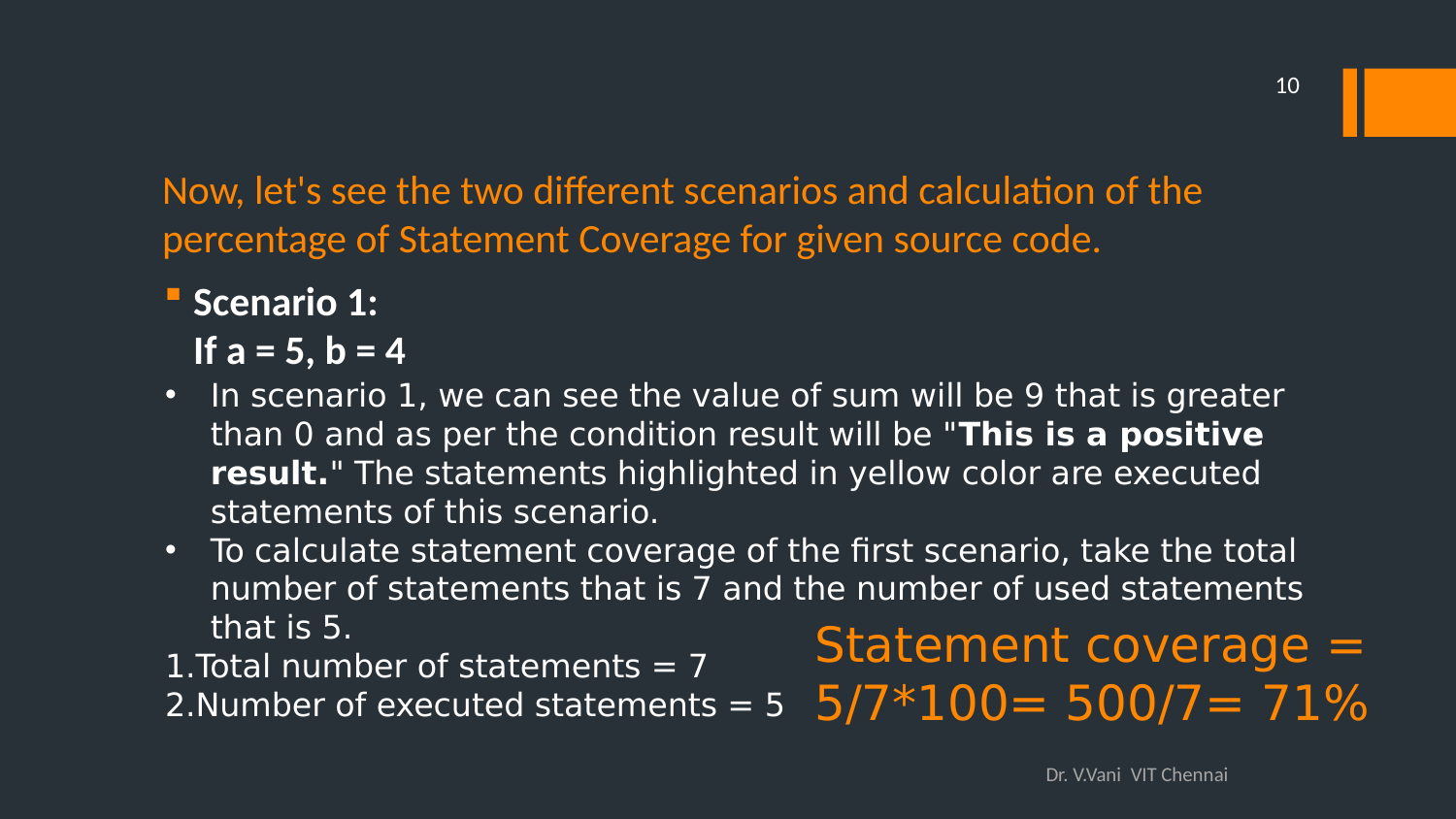

10
# Now, let's see the two different scenarios and calculation of the percentage of Statement Coverage for given source code.
Scenario 1:
If a = 5, b = 4
In scenario 1, we can see the value of sum will be 9 that is greater than 0 and as per the condition result will be "This is a positive result." The statements highlighted in yellow color are executed statements of this scenario.
To calculate statement coverage of the first scenario, take the total number of statements that is 7 and the number of used statements that is 5.
Total number of statements = 7
Number of executed statements = 5
Statement coverage = 5/7*100= 500/7= 71%
Dr. V.Vani  VIT Chennai